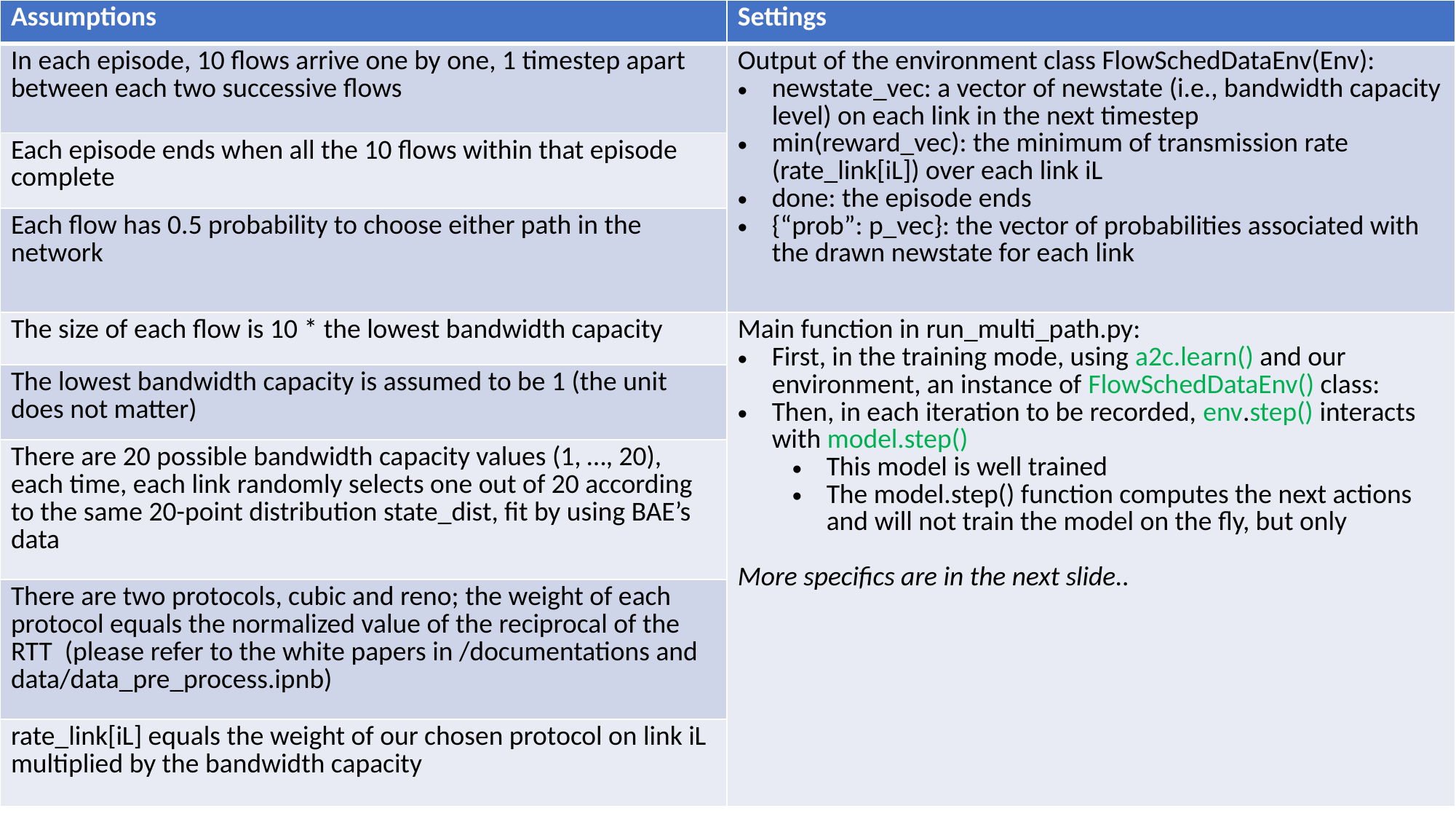

| Assumptions | Settings |
| --- | --- |
| In each episode, 10 flows arrive one by one, 1 timestep apart between each two successive flows | Output of the environment class FlowSchedDataEnv(Env): newstate\_vec: a vector of newstate (i.e., bandwidth capacity level) on each link in the next timestep min(reward\_vec): the minimum of transmission rate (rate\_link[iL]) over each link iL done: the episode ends {“prob”: p\_vec}: the vector of probabilities associated with the drawn newstate for each link |
| Each episode ends when all the 10 flows within that episode complete |  |
| Each flow has 0.5 probability to choose either path in the network |  |
| The size of each flow is 10 \* the lowest bandwidth capacity | Main function in run\_multi\_path.py: First, in the training mode, using a2c.learn() and our environment, an instance of FlowSchedDataEnv() class: Then, in each iteration to be recorded, env.step() interacts with model.step() This model is well trained The model.step() function computes the next actions and will not train the model on the fly, but only More specifics are in the next slide.. |
| The lowest bandwidth capacity is assumed to be 1 (the unit does not matter) |  |
| There are 20 possible bandwidth capacity values (1, …, 20), each time, each link randomly selects one out of 20 according to the same 20-point distribution state\_dist, fit by using BAE’s data |  |
| There are two protocols, cubic and reno; the weight of each protocol equals the normalized value of the reciprocal of the RTT (please refer to the white papers in /documentations and data/data\_pre\_process.ipnb) |  |
| rate\_link[iL] equals the weight of our chosen protocol on link iL multiplied by the bandwidth capacity |  |